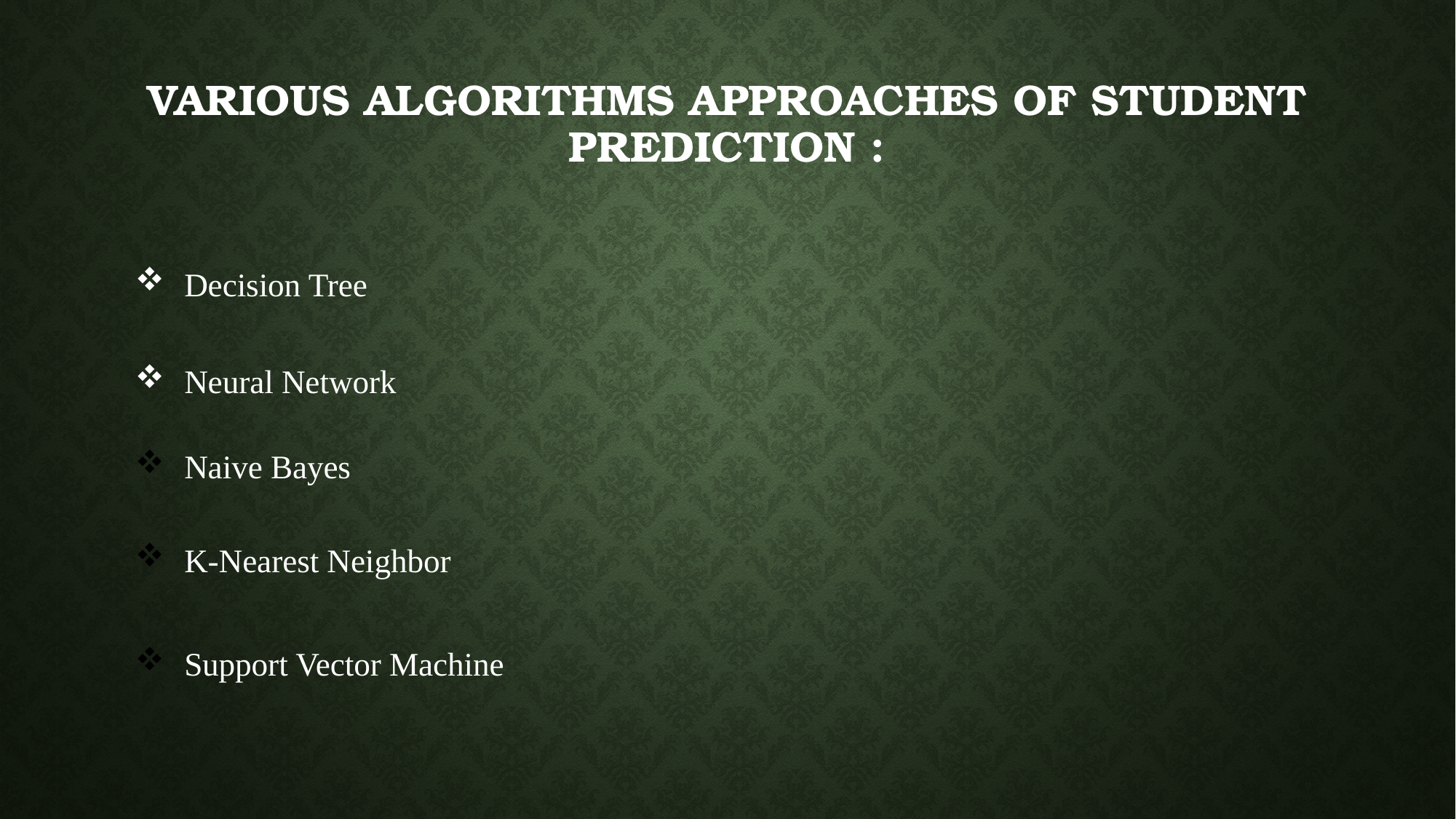

# VARIOUS ALGORITHMS APPROACHES OF STUDENT PREDICTION :
Decision Tree

Neural Network

Naive Bayes

K-Nearest Neighbor

Support Vector Machine